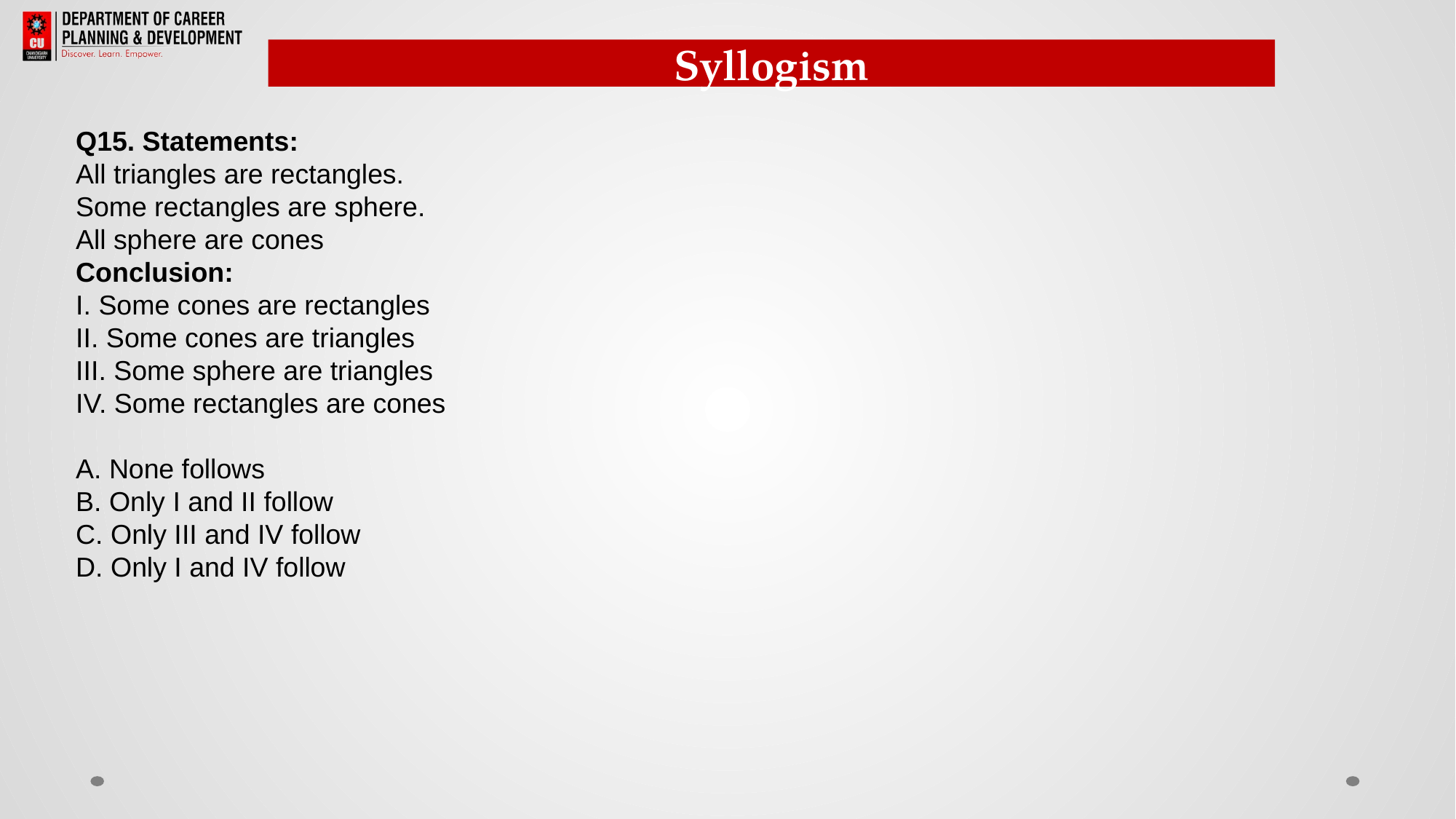

Syllogism

Q15. Statements:
All triangles are rectangles.
Some rectangles are sphere.
All sphere are cones
Conclusion:
I. Some cones are rectangles
II. Some cones are triangles
III. Some sphere are triangles
IV. Some rectangles are cones

A. None follows
B. Only I and II follow
C. Only III and IV follow
D. Only I and IV follow